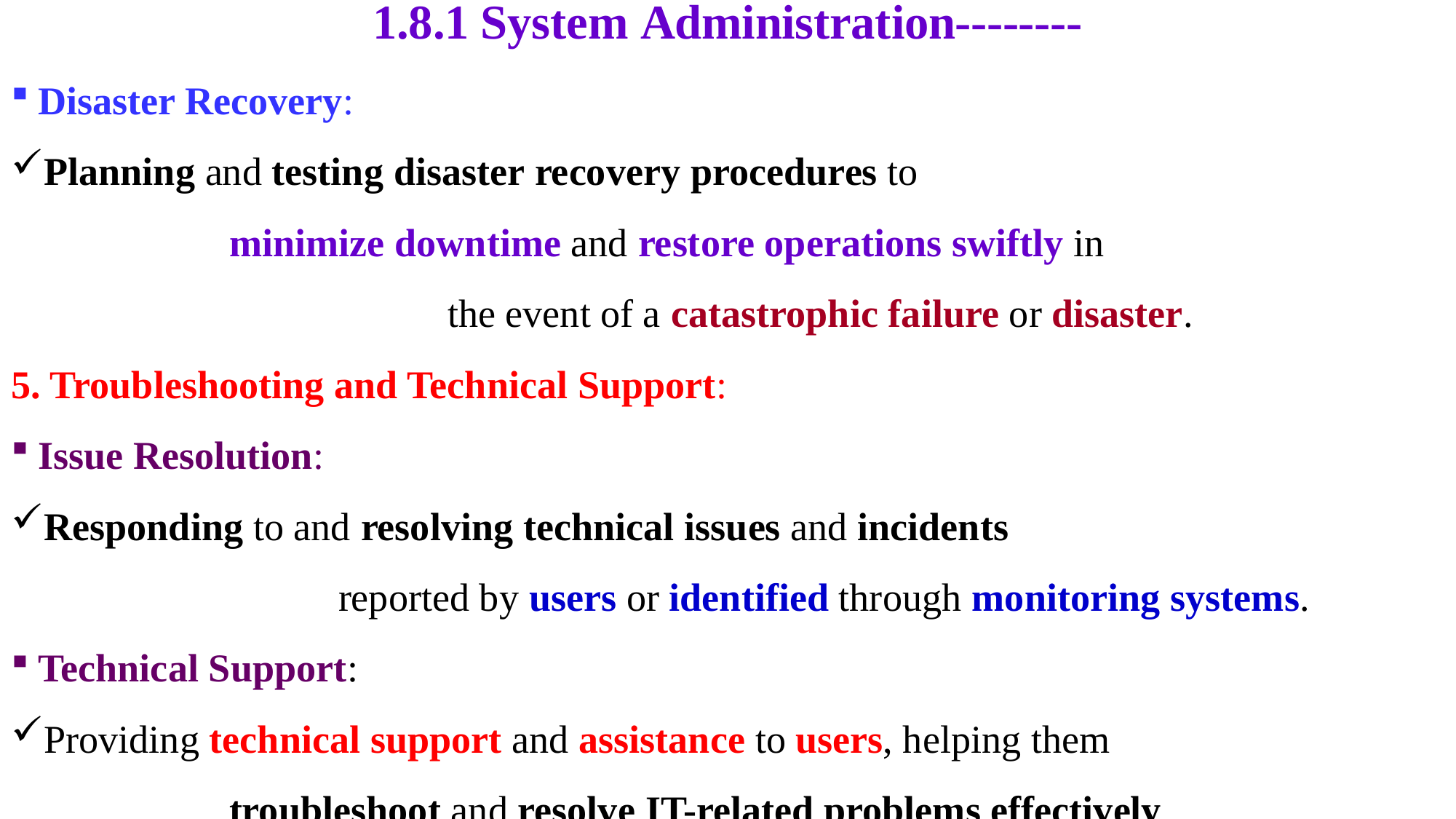

# 1.8.1 System Administration--------
Disaster Recovery:
Planning and testing disaster recovery procedures to
		minimize downtime and restore operations swiftly in
				the event of a catastrophic failure or disaster.
5. Troubleshooting and Technical Support:
Issue Resolution:
Responding to and resolving technical issues and incidents
			reported by users or identified through monitoring systems.
Technical Support:
Providing technical support and assistance to users, helping them
		troubleshoot and resolve IT-related problems effectively.

81